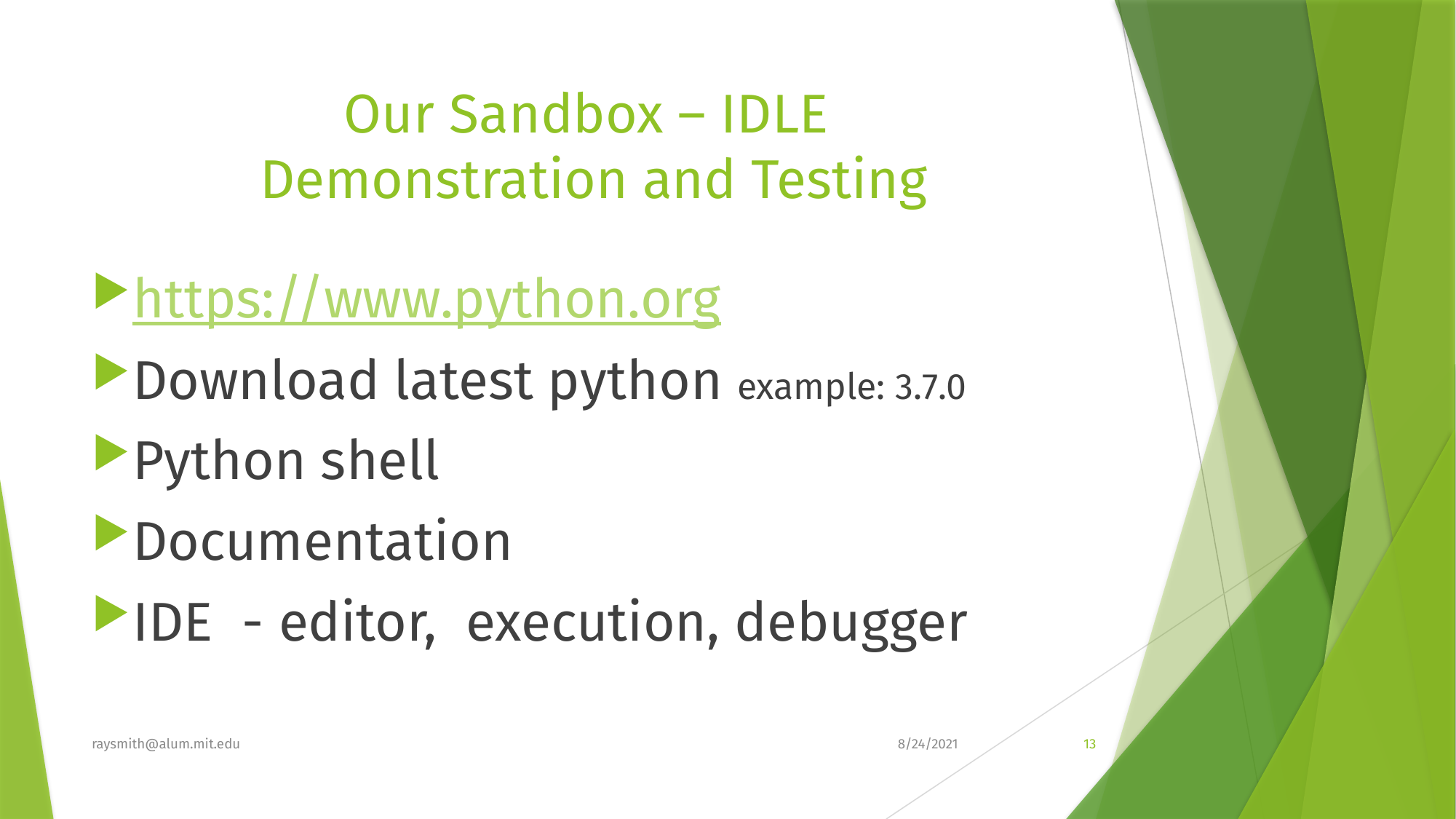

# Our Sandbox – IDLE Demonstration and Testing
https://www.python.org
Download latest python example: 3.7.0
Python shell
Documentation
IDE  - editor,  execution, debugger
raysmith@alum.mit.edu
8/24/2021
13